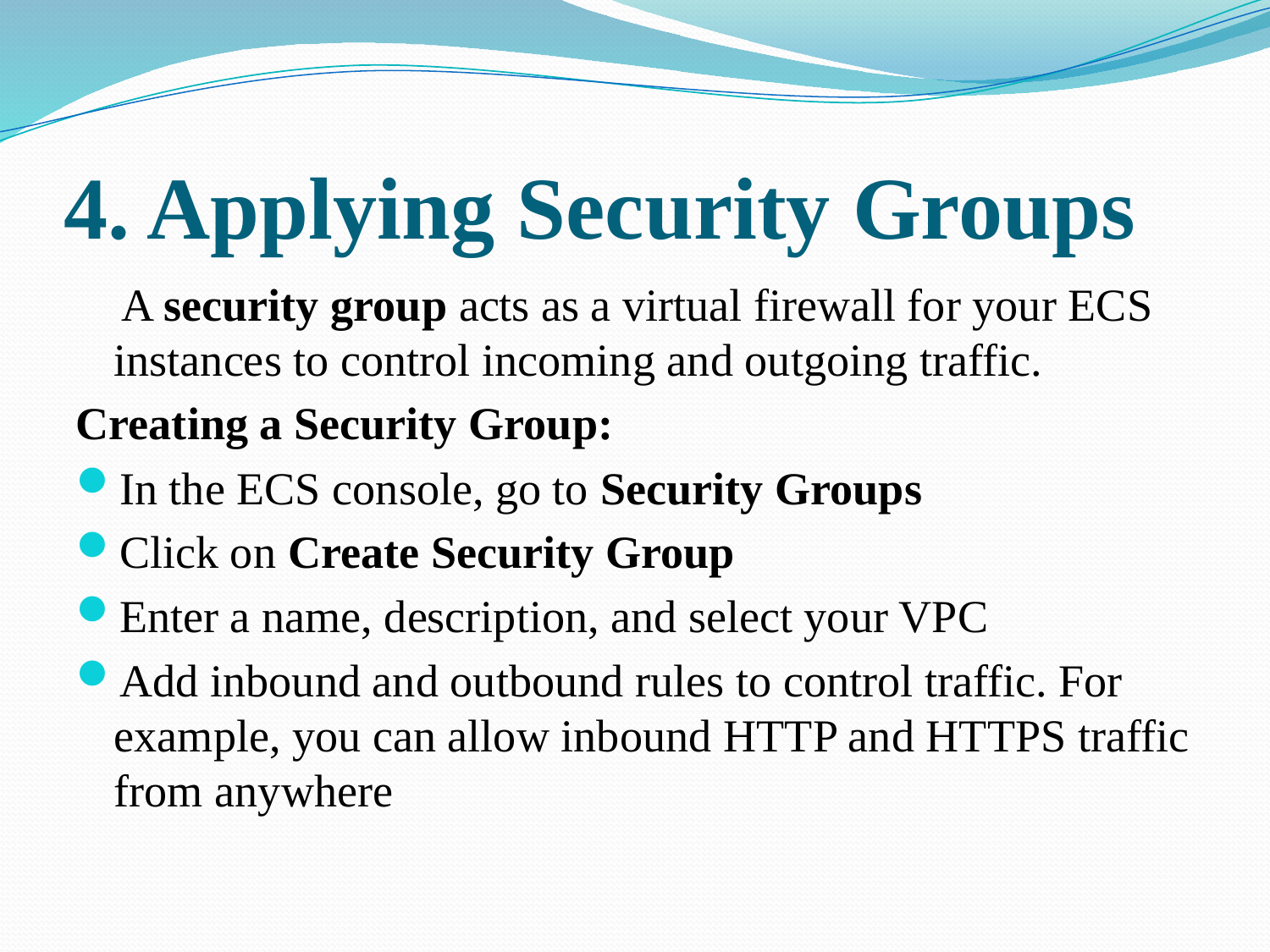

# 4. Applying Security Groups
    A security group acts as a virtual firewall for your ECS instances to control incoming and outgoing traffic.
Creating a Security Group:
In the ECS console, go to Security Groups
Click on Create Security Group
Enter a name, description, and select your VPC
Add inbound and outbound rules to control traffic. For example, you can allow inbound HTTP and HTTPS traffic from anywhere